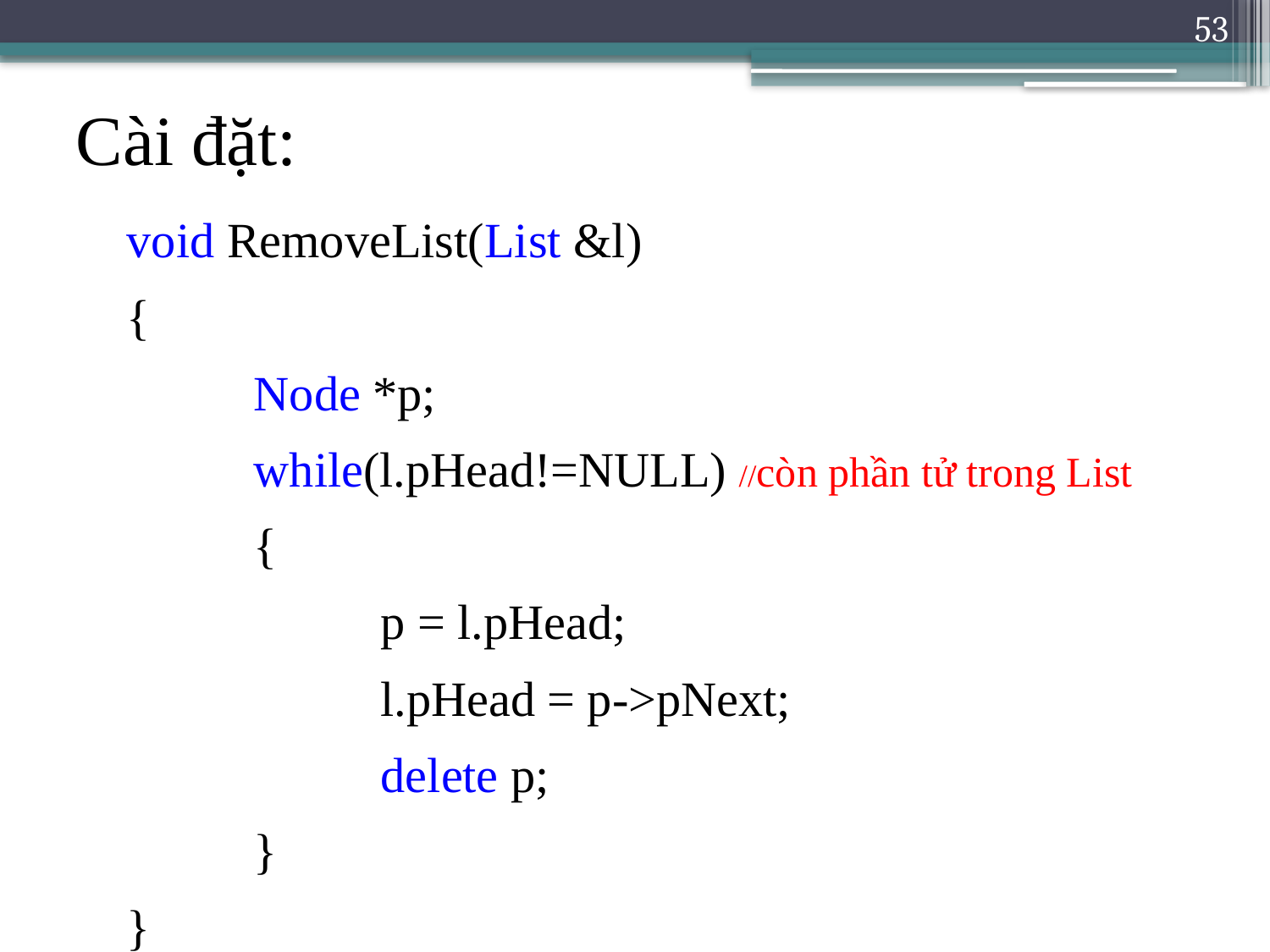

53
# Cài đặt:
	void RemoveList(List &l)
	{
		Node *p;
		while(l.pHead!=NULL) //còn phần tử trong List
		{
			p = l.pHead;
			l.pHead = p->pNext;
			delete p;
		}
	}